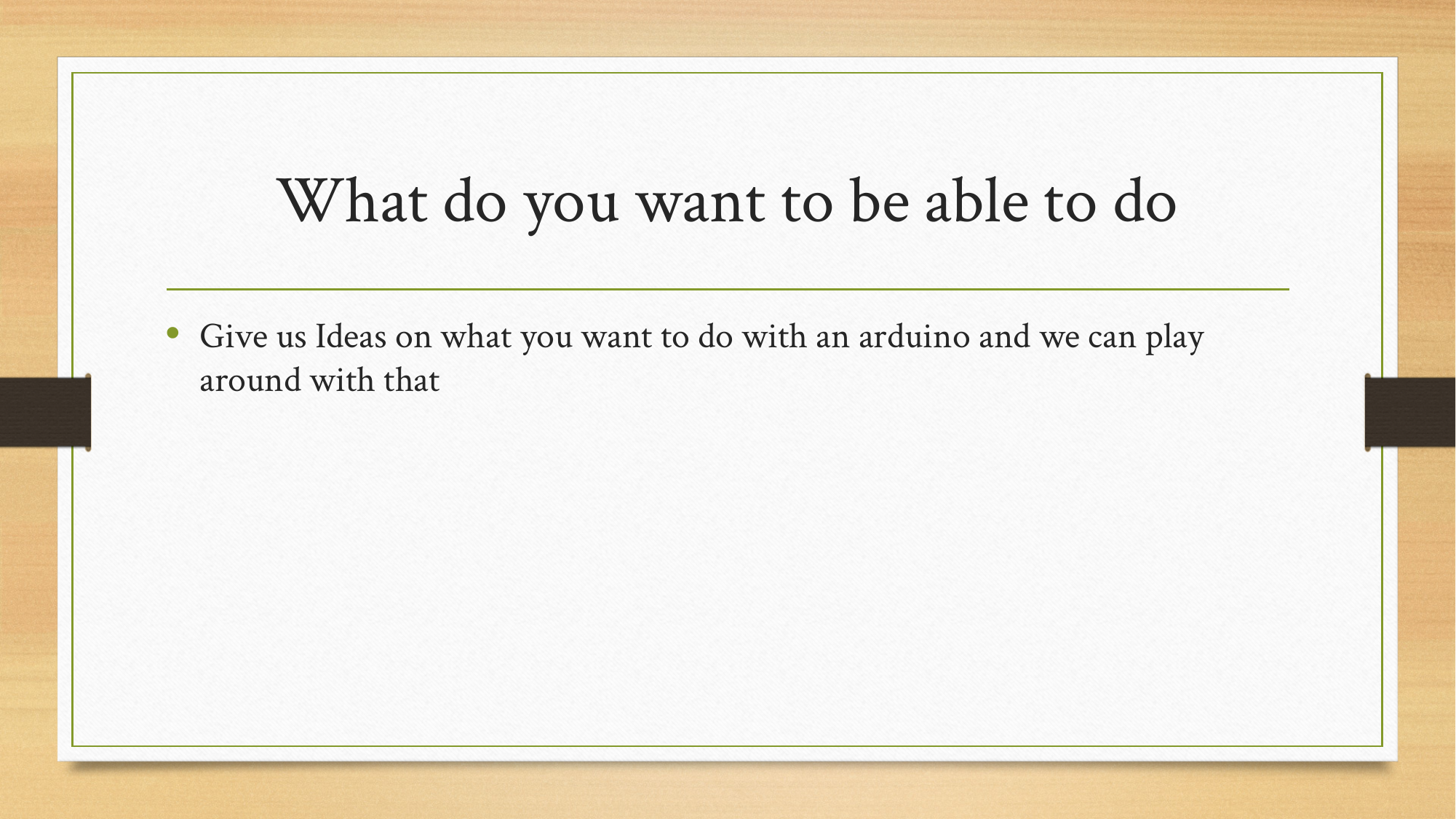

# What do you want to be able to do
Give us Ideas on what you want to do with an arduino and we can play around with that